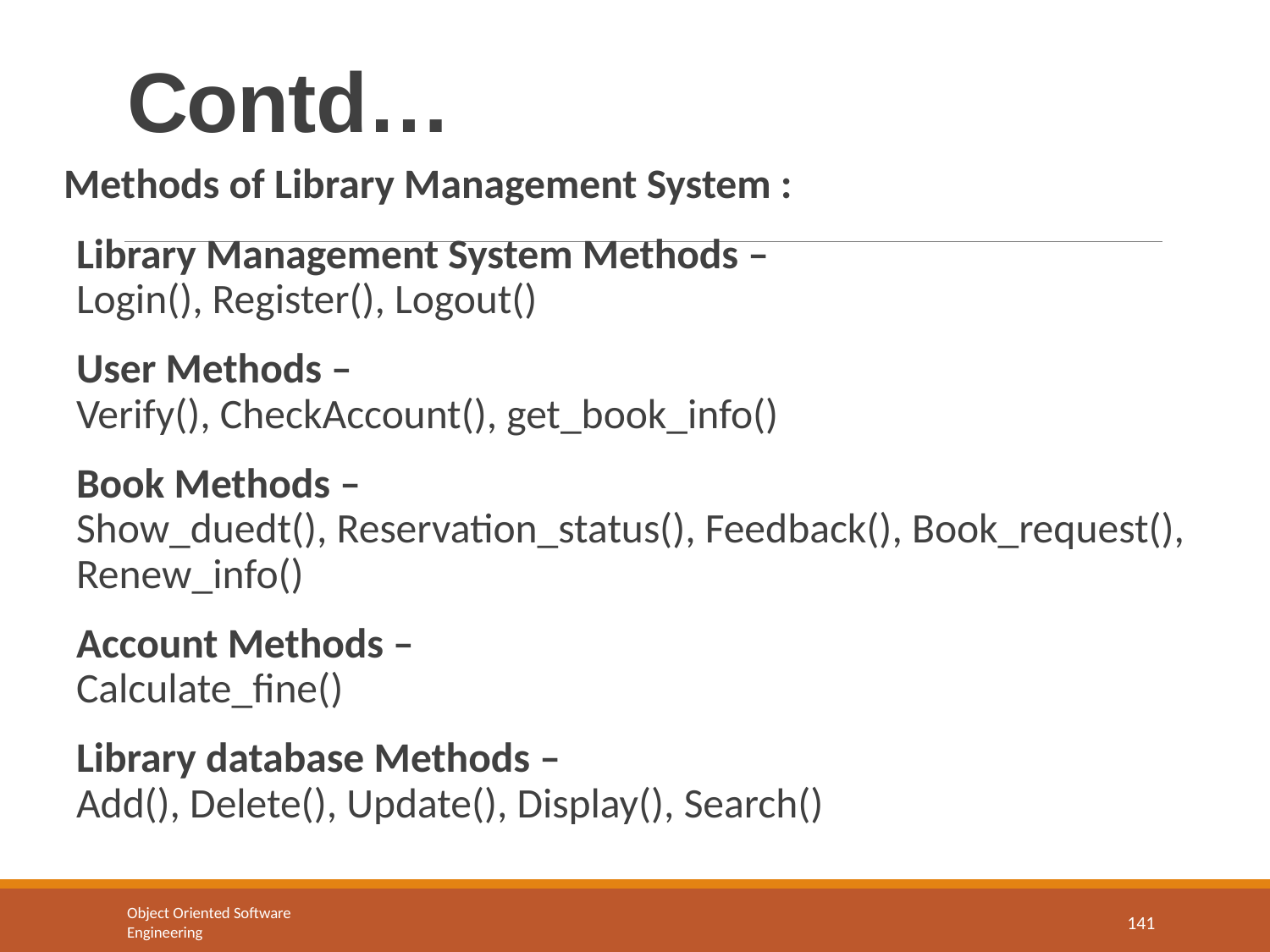

# Contd…
Methods of Library Management System :
Library Management System Methods –
Login(), Register(), Logout()
User Methods –
Verify(), CheckAccount(), get_book_info()
Book Methods –
Show_duedt(), Reservation_status(), Feedback(), Book_request(), Renew_info()
Account Methods –
Calculate_fine()
Library database Methods –
Add(), Delete(), Update(), Display(), Search()

Object Oriented Software Engineering
141